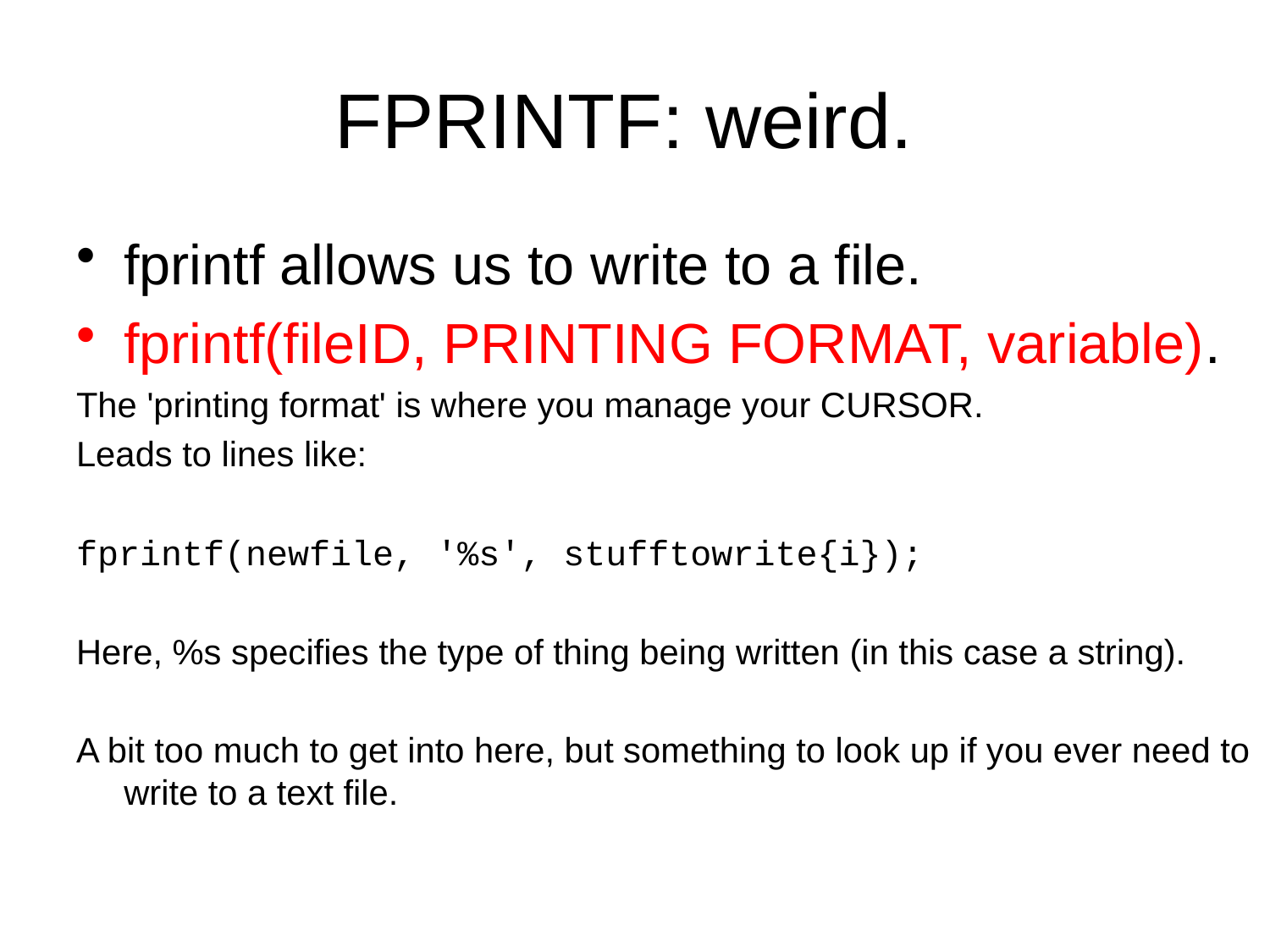

# FPRINTF: weird.
fprintf allows us to write to a file.
fprintf(fileID, PRINTING FORMAT, variable).
The 'printing format' is where you manage your CURSOR.
Leads to lines like:

fprintf(newfile, '%s', stufftowrite{i});

Here, %s specifies the type of thing being written (in this case a string).

A bit too much to get into here, but something to look up if you ever need to write to a text file.